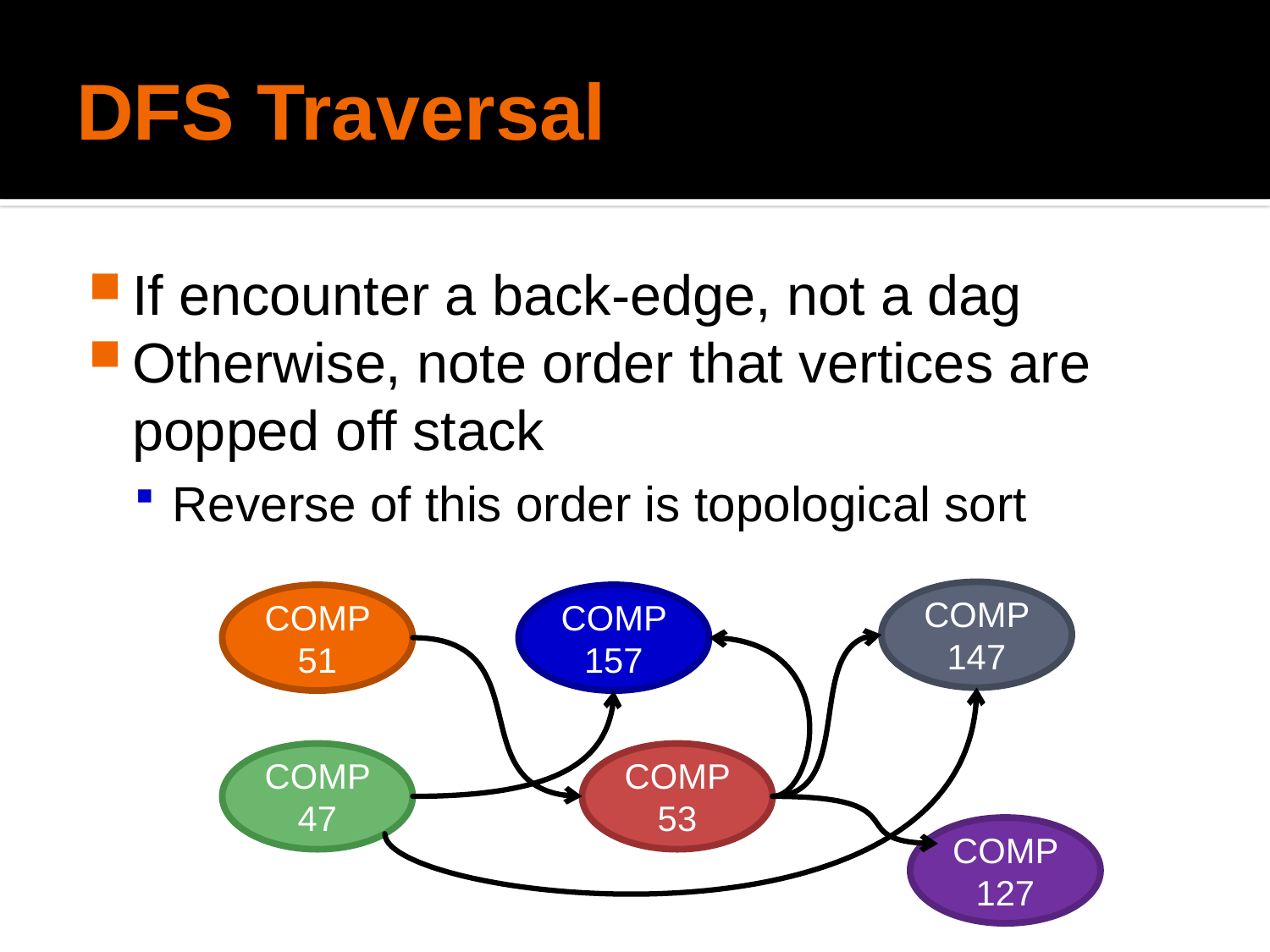

# DFS Traversal
If encounter a back-edge, not a dag
Otherwise, note order that vertices are popped off stack
Reverse of this order is topological sort
COMP 147
COMP 51
COMP 157
COMP 47
COMP 53
COMP 127